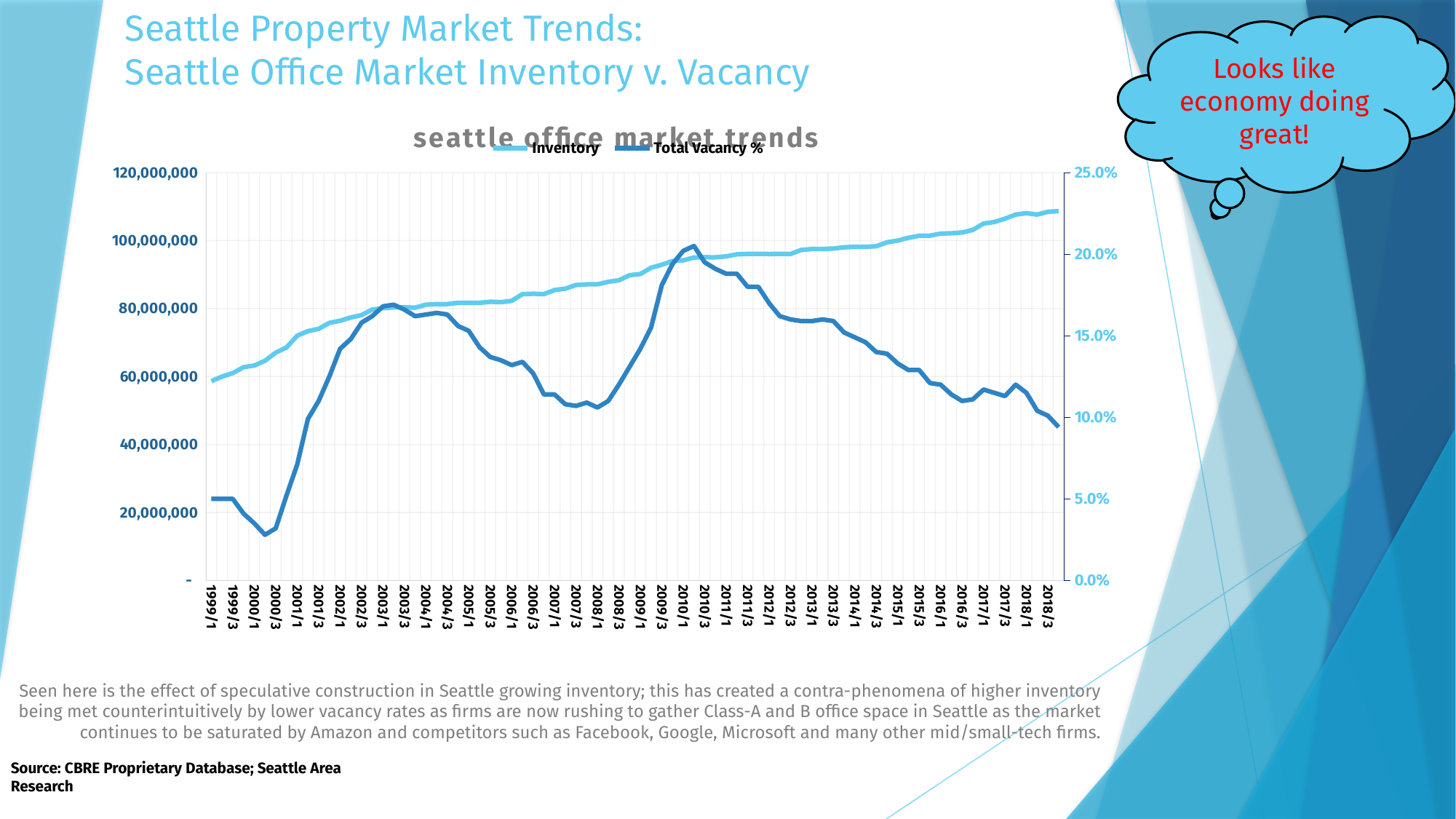

Looks like economy doing great!
# Seattle Property Market Trends: Seattle Office Market Inventory v. Vacancy

### Chart: seattle office market trends

| Category | Inventory | Total Vacancy % |
|---|---|---|
| 1999/1 | 58645323.0 | 0.05 |
| 1999/2 | 59980273.0 | 0.05 |
| 1999/3 | 61001739.0 | 0.05 |
| 1999/4 | 62753762.0 | 0.041 |
| 2000/1 | 63246913.0 | 0.035 |
| 2000/2 | 64657722.0 | 0.028 |
| 2000/3 | 67038554.0 | 0.032 |
| 2000/4 | 68545395.0 | 0.052 |
| 2001/1 | 72003277.0 | 0.071 |
| 2001/2 | 73351218.0 | 0.099 |
| 2001/3 | 74028524.0 | 0.11 |
| 2001/4 | 75793056.0 | 0.125 |
| 2002/1 | 76411046.0 | 0.142 |
| 2002/2 | 77373456.0 | 0.148 |
| 2002/3 | 78080336.0 | 0.158 |
| 2002/4 | 79706374.0 | 0.162 |
| 2003/1 | 80109764.0 | 0.168 |
| 2003/2 | 80331253.0 | 0.169 |
| 2003/3 | 80386495.0 | 0.166 |
| 2003/4 | 80252002.0 | 0.162 |
| 2004/1 | 81127371.0 | 0.163 |
| 2004/2 | 81316657.0 | 0.164 |
| 2004/3 | 81316657.0 | 0.163 |
| 2004/4 | 81691323.0 | 0.156 |
| 2005/1 | 81698558.0 | 0.153 |
| 2005/2 | 81680204.0 | 0.143 |
| 2005/3 | 81991735.0 | 0.137 |
| 2005/4 | 81882027.0 | 0.135 |
| 2006/1 | 82259118.0 | 0.132 |
| 2006/2 | 84215458.0 | 0.134 |
| 2006/3 | 84346427.0 | 0.127 |
| 2006/4 | 84241737.0 | 0.114 |
| 2007/1 | 85445062.0 | 0.114 |
| 2007/2 | 85834161.0 | 0.108 |
| 2007/3 | 86927557.0 | 0.107 |
| 2007/4 | 87121302.0 | 0.109 |
| 2008/1 | 87123169.0 | 0.106 |
| 2008/2 | 87862753.0 | 0.11 |
| 2008/3 | 88323321.0 | 0.12 |
| 2008/4 | 89816294.0 | 0.131 |
| 2009/1 | 90148259.0 | 0.142 |
| 2009/2 | 91995081.0 | 0.155 |
| 2009/3 | 92885325.0 | 0.181 |
| 2009/4 | 93988913.0 | 0.194 |
| 2010/1 | 94177834.0 | 0.202 |
| 2010/2 | 95004710.0 | 0.205 |
| 2010/3 | 95099661.0 | 0.195 |
| 2010/4 | 95068254.0 | 0.191 |
| 2011/1 | 95345060.0 | 0.188 |
| 2011/2 | 95943007.0 | 0.188 |
| 2011/3 | 96065002.0 | 0.18 |
| 2011/4 | 96076414.0 | 0.18 |
| 2012/1 | 96038918.0 | 0.17 |
| 2012/2 | 96064591.0 | 0.162 |
| 2012/3 | 96046355.0 | 0.16 |
| 2012/4 | 97229022.0 | 0.159 |
| 2013/1 | 97499068.0 | 0.159 |
| 2013/2 | 97518068.0 | 0.16 |
| 2013/3 | 97645298.0 | 0.159 |
| 2013/4 | 98012107.0 | 0.152 |
| 2014/1 | 98167094.0 | 0.149 |
| 2014/2 | 98153024.0 | 0.146 |
| 2014/3 | 98321290.0 | 0.14 |
| 2014/4 | 99483658.0 | 0.139 |
| 2015/1 | 99983934.0 | 0.133 |
| 2015/2 | 100812483.0 | 0.129 |
| 2015/3 | 101400730.0 | 0.129 |
| 2015/4 | 101417240.0 | 0.121 |
| 2016/1 | 102056273.0 | 0.12 |
| 2016/2 | 102140493.0 | 0.114 |
| 2016/3 | 102361493.0 | 0.11 |
| 2016/4 | 103130327.0 | 0.111 |
| 2017/1 | 104991742.0 | 0.117 |
| 2017/2 | 105451960.0 | 0.115 |
| 2017/3 | 106439887.0 | 0.113 |
| 2017/4 | 107637933.0 | 0.12 |
| 2018/1 | 108047008.0 | 0.115 |
| 2018/2 | 107642346.0 | 0.104 |
| 2018/3 | 108456887.0 | 0.101 |
| 2018/4 | 108646555.0 | 0.094 |
Seen here is the effect of speculative construction in Seattle growing inventory; this has created a contra-phenomena of higher inventory being met counterintuitively by lower vacancy rates as firms are now rushing to gather Class-A and B office space in Seattle as the market continues to be saturated by Amazon and competitors such as Facebook, Google, Microsoft and many other mid/small-tech firms.
Source: CBRE Proprietary Database; Seattle Area Research